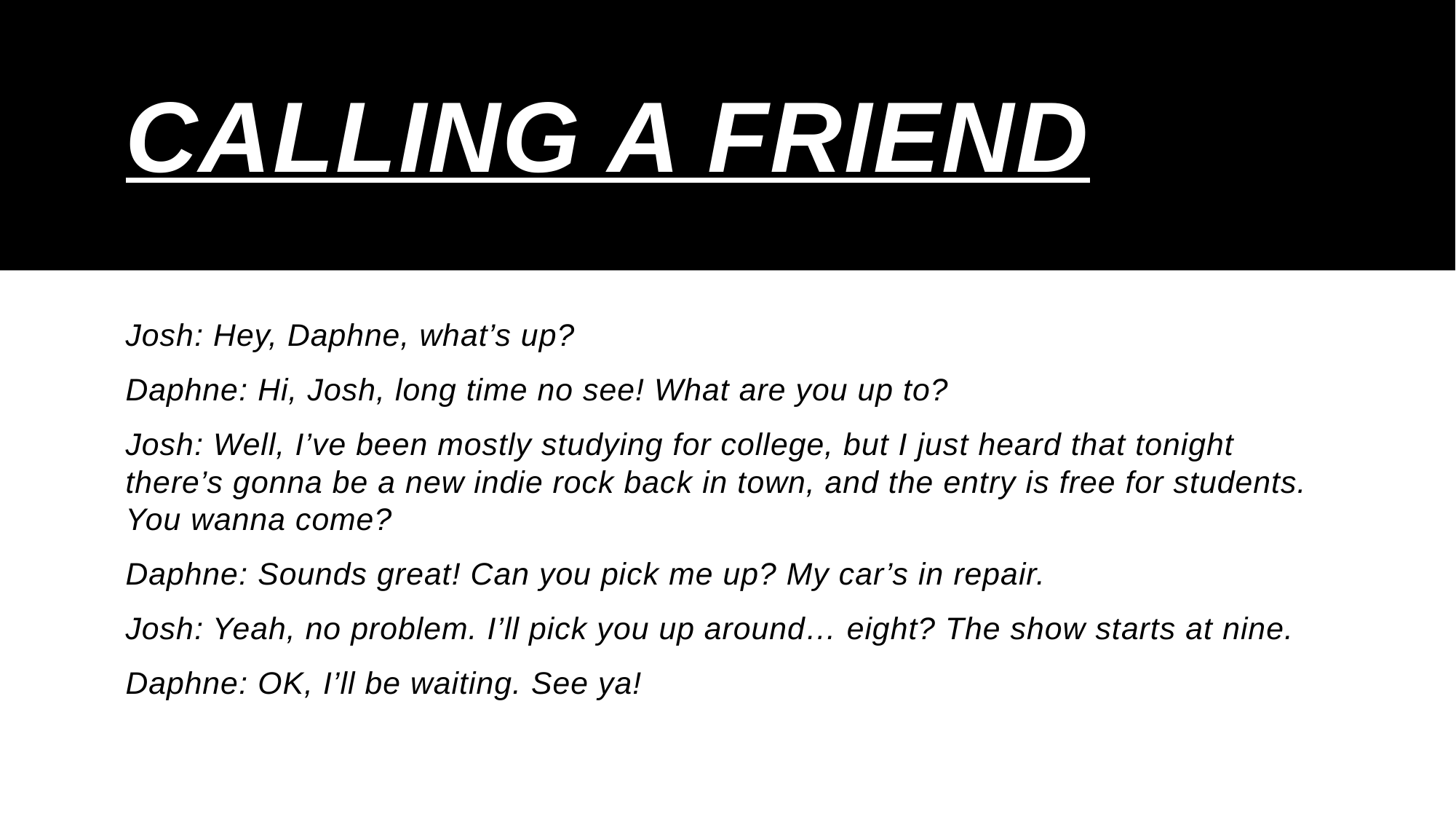

# Calling a friend
Josh: Hey, Daphne, what’s up?
Daphne: Hi, Josh, long time no see! What are you up to?
Josh: Well, I’ve been mostly studying for college, but I just heard that tonight there’s gonna be a new indie rock back in town, and the entry is free for students. You wanna come?
Daphne: Sounds great! Can you pick me up? My car’s in repair.
Josh: Yeah, no problem. I’ll pick you up around… eight? The show starts at nine.
Daphne: OK, I’ll be waiting. See ya!